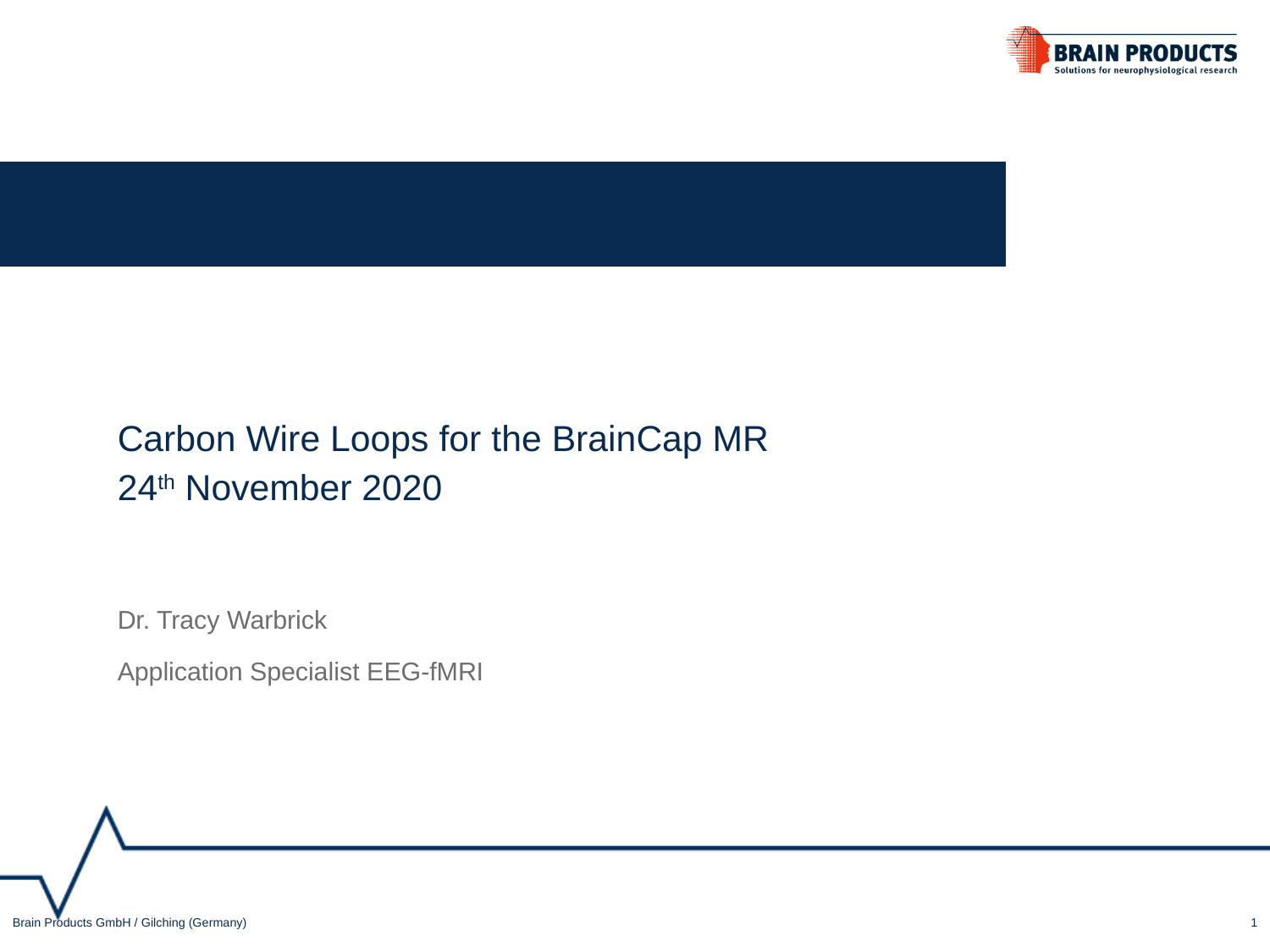

# Carbon Wire Loops for the BrainCap MR 24th November 2020
Dr. Tracy Warbrick
Application Specialist EEG-fMRI
Brain Products GmbH / Gilching (Germany)
1